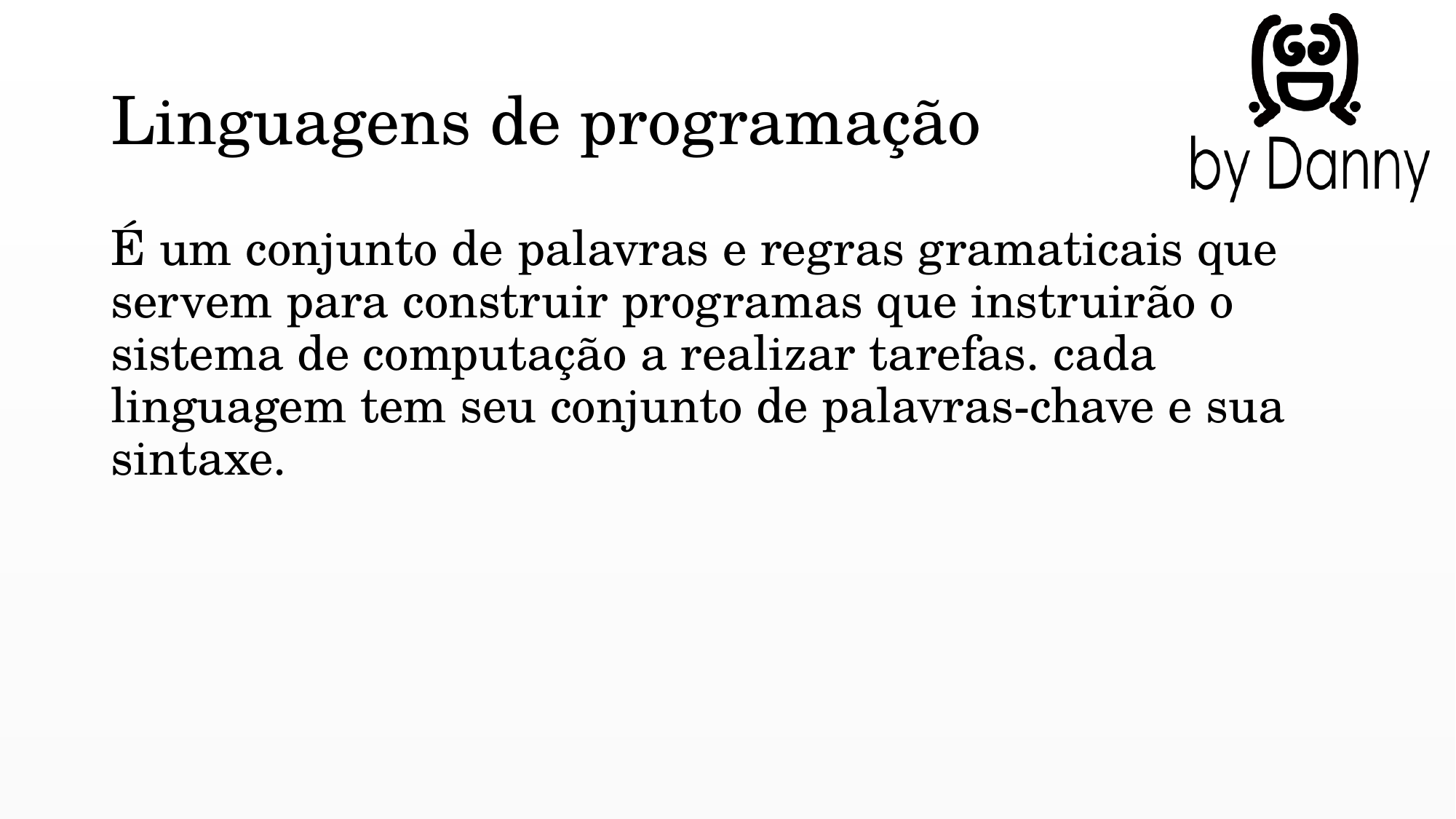

# Linguagens de programação
É um conjunto de palavras e regras gramaticais que servem para construir programas que instruirão o sistema de computação a realizar tarefas. cada linguagem tem seu conjunto de palavras-chave e sua sintaxe.